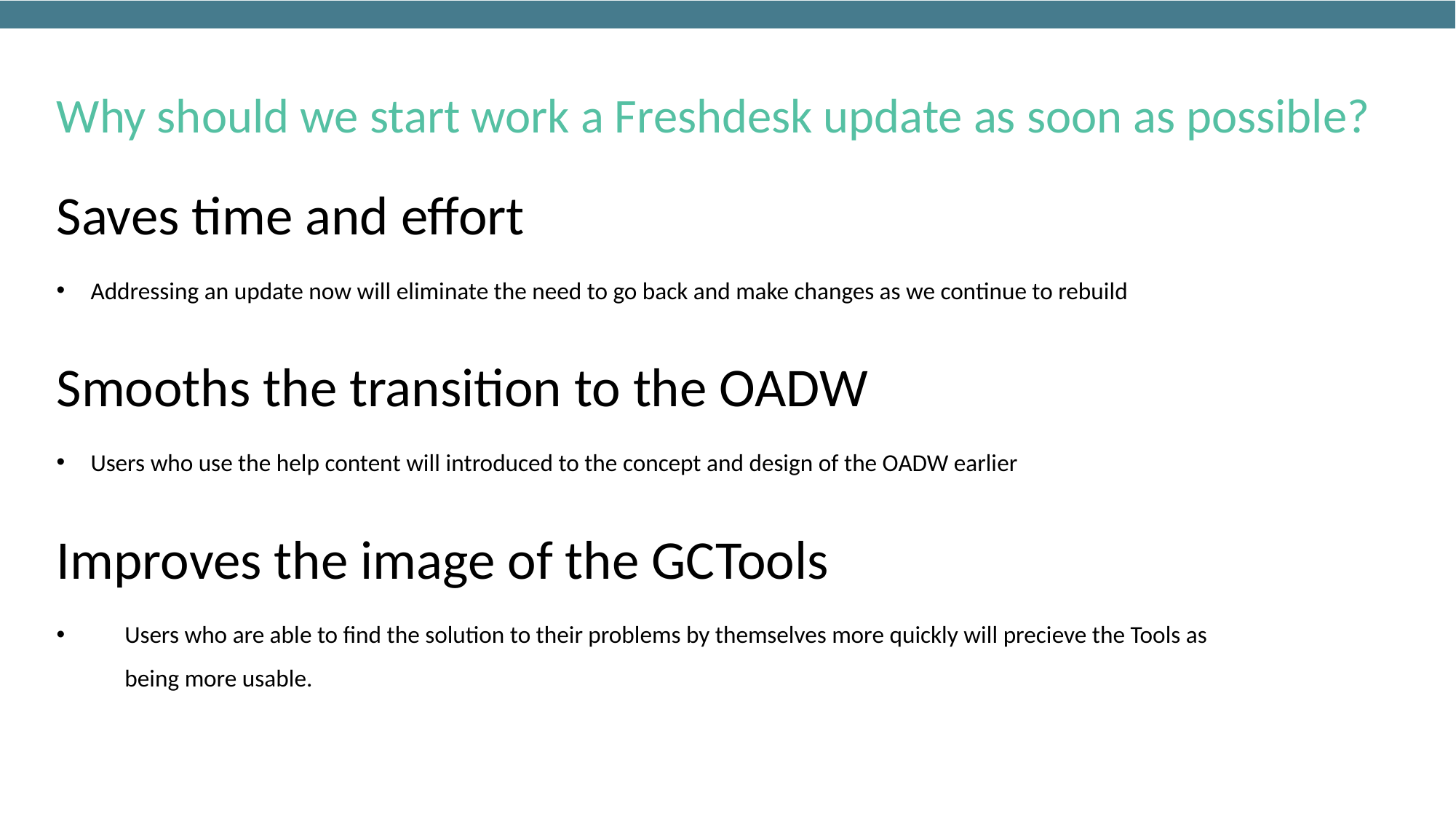

# Why should we start work a Freshdesk update as soon as possible?
Saves time and effort
Addressing an update now will eliminate the need to go back and make changes as we continue to rebuild
Smooths the transition to the OADW
Users who use the help content will introduced to the concept and design of the OADW earlier
Improves the image of the GCTools
Users who are able to find the solution to their problems by themselves more quickly will precieve the Tools as being more usable.